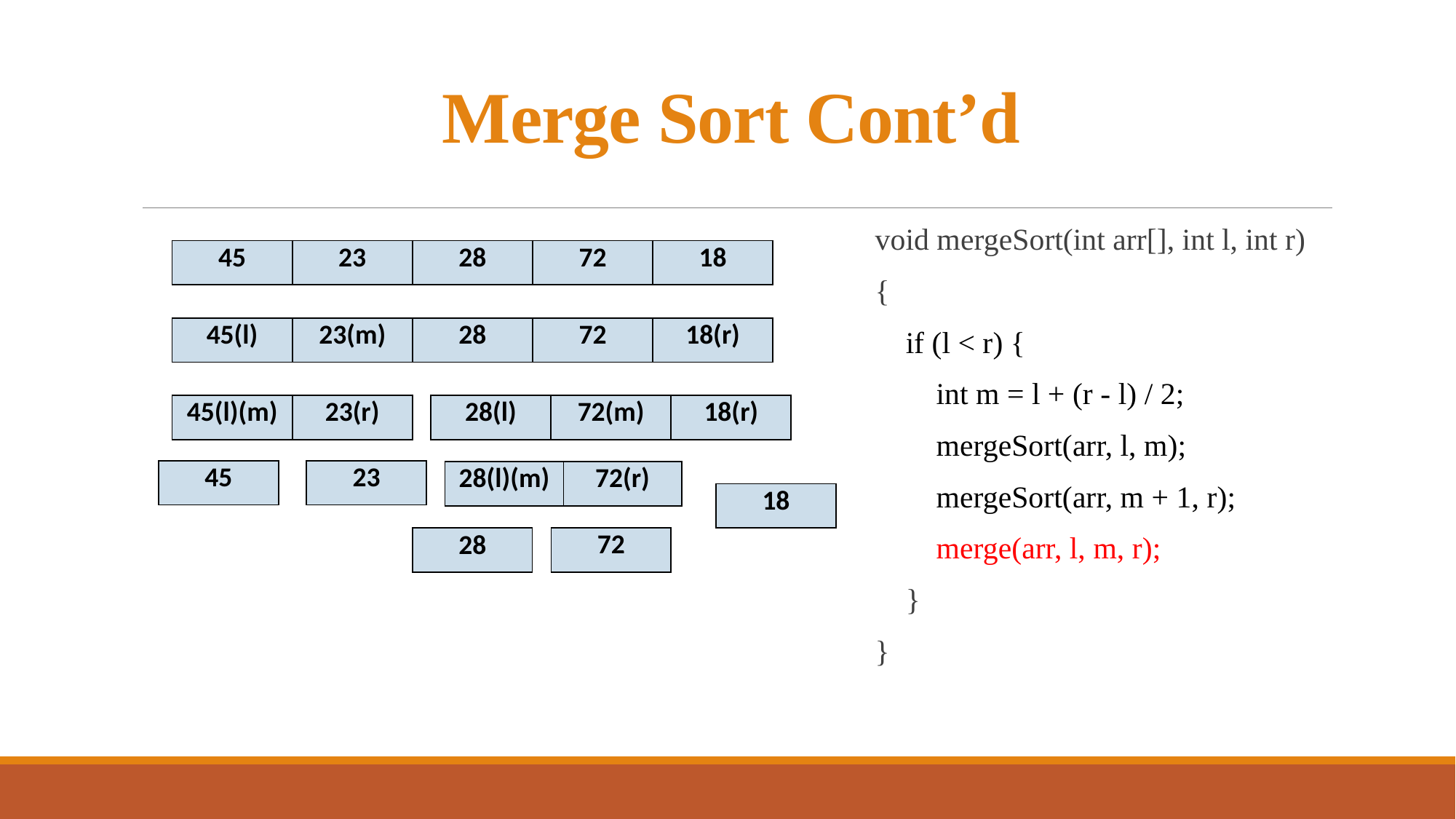

# Merge Sort Cont’d
void mergeSort(int arr[], int l, int r)
{
    if (l < r) {
        int m = l + (r - l) / 2;
        mergeSort(arr, l, m);
        mergeSort(arr, m + 1, r);
        merge(arr, l, m, r);
    }
}
| 45 | 23 | 28 | 72 | 18 |
| --- | --- | --- | --- | --- |
| 45(l) | 23(m) | 28 | 72 | 18(r) |
| --- | --- | --- | --- | --- |
| 45(l)(m) | 23(r) |
| --- | --- |
| 28(l) | 72(m) | 18(r) |
| --- | --- | --- |
| 45 |
| --- |
| 23 |
| --- |
| 28(l)(m) | 72(r) |
| --- | --- |
| 18 |
| --- |
| 72 |
| --- |
| 28 |
| --- |